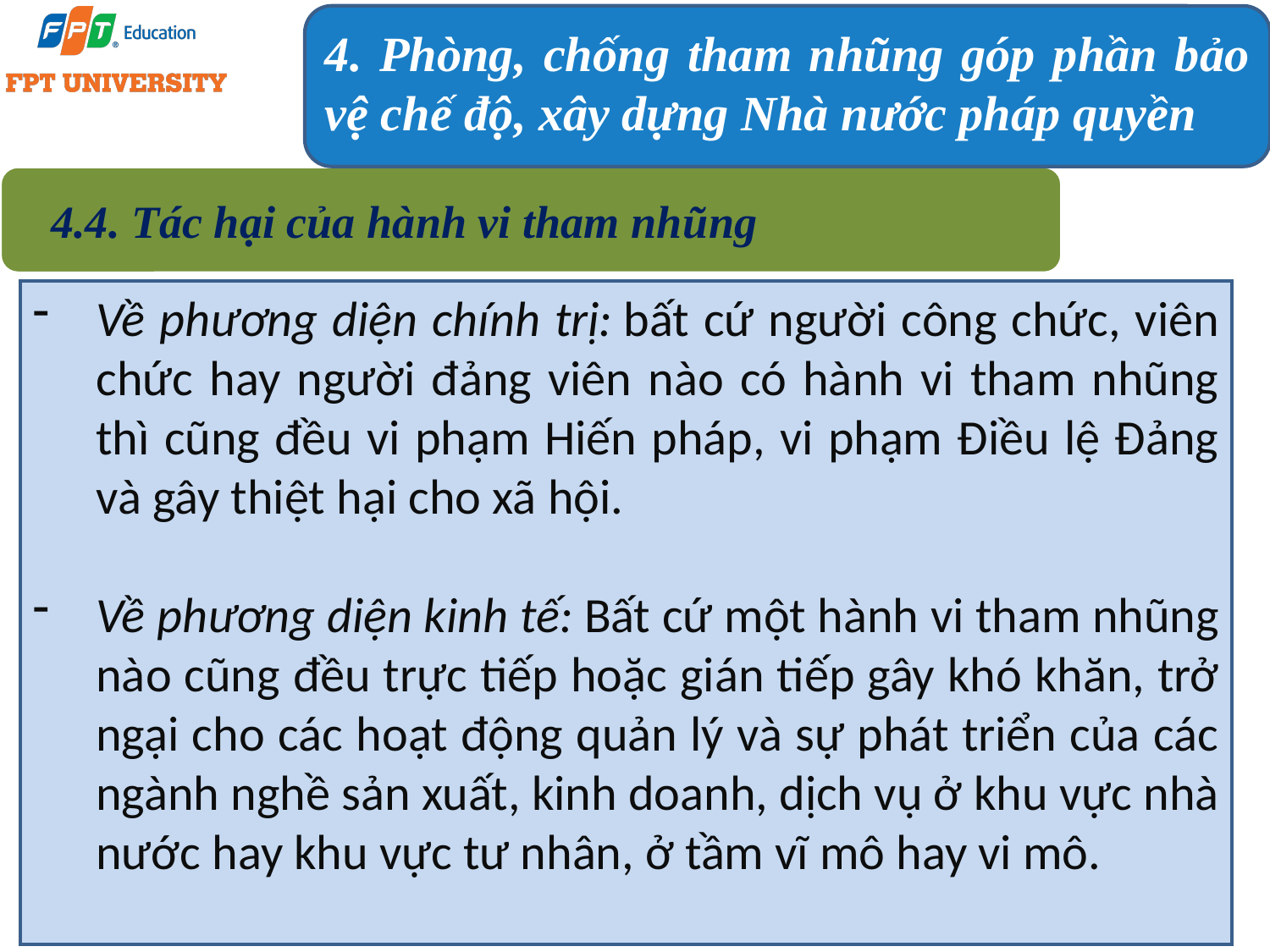

4. Phòng, chống tham nhũng góp phần bảo vệ chế độ, xây dựng Nhà nước pháp quyền

4.4. Tác hại của hành vi tham nhũng
Về phương diện chính trị: bất cứ người công chức, viên chức hay người đảng viên nào có hành vi tham nhũng thì cũng đều vi phạm Hiến pháp, vi phạm Điều lệ Đảng và gây thiệt hại cho xã hội.

Về phương diện kinh tế: Bất cứ một hành vi tham nhũng nào cũng đều trực tiếp hoặc gián tiếp gây khó khăn, trở ngại cho các hoạt động quản lý và sự phát triển của các ngành nghề sản xuất, kinh doanh, dịch vụ ở khu vực nhà nước hay khu vực tư nhân, ở tầm vĩ mô hay vi mô.